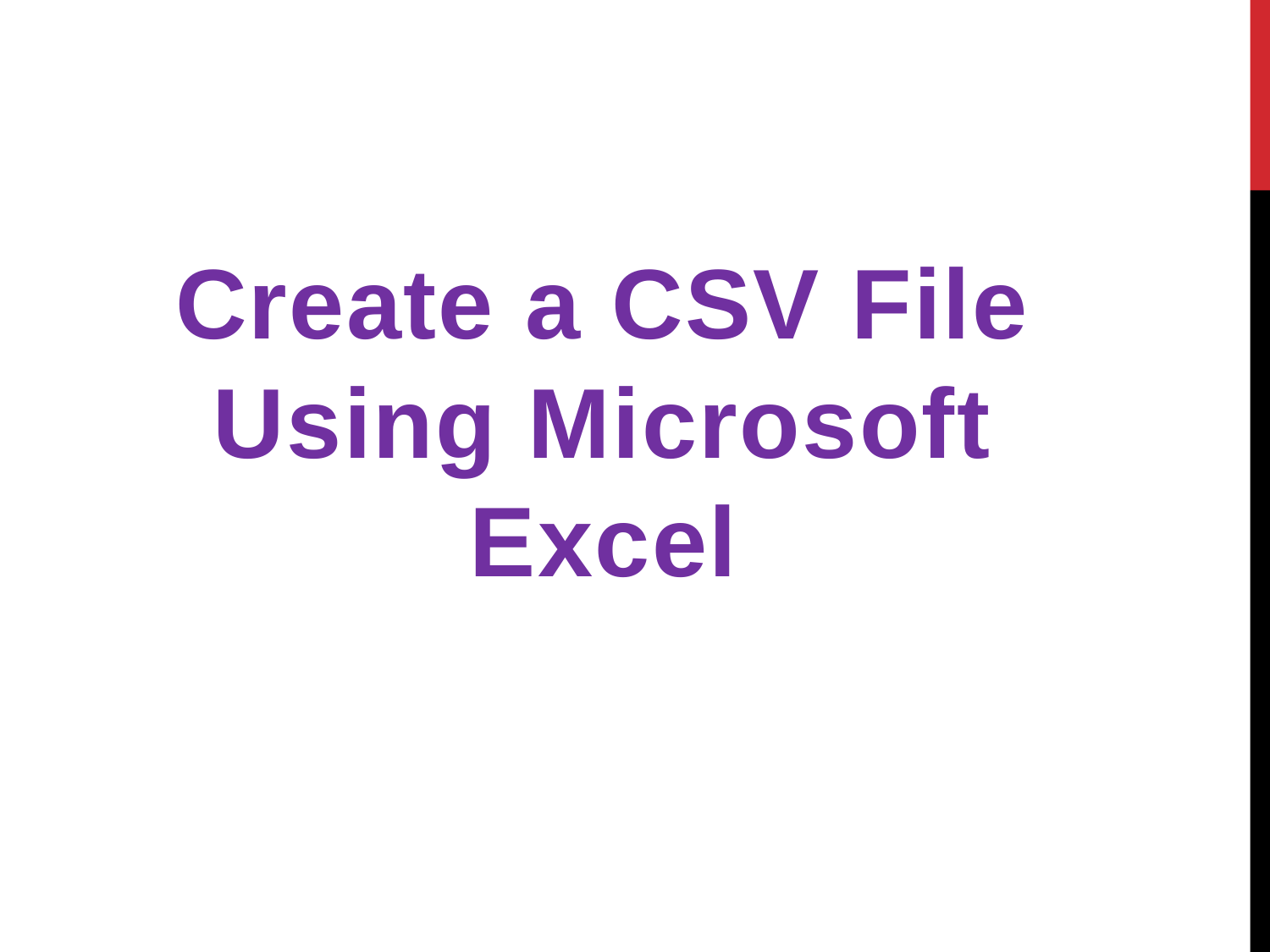

Create a CSV File Using Microsoft Excel